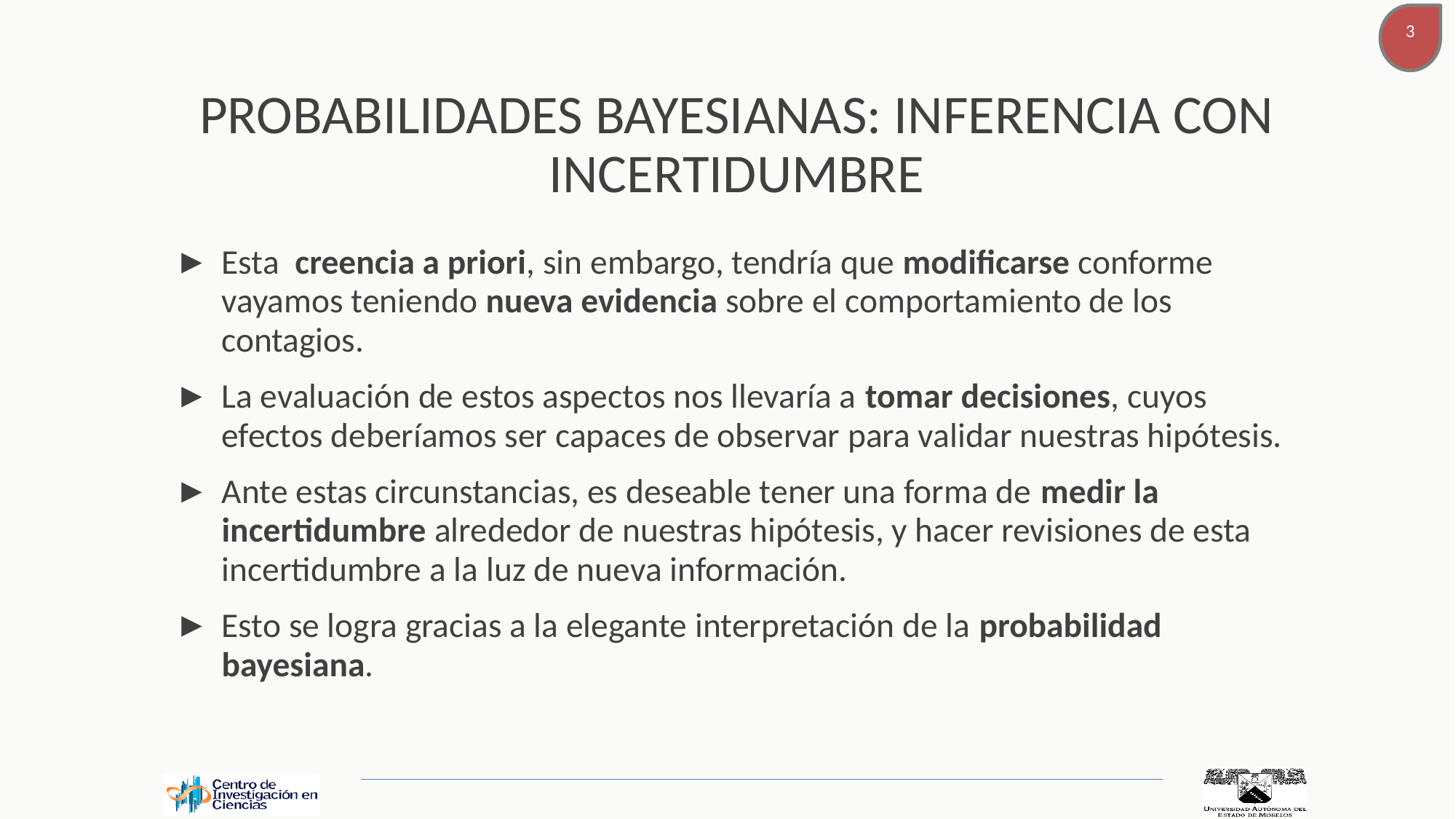

# PROBABILIDADES BAYESIANAS: INFERENCIA CON INCERTIDUMBRE
Esta  creencia a priori, sin embargo, tendría que modificarse conforme vayamos teniendo nueva evidencia sobre el comportamiento de los contagios.
La evaluación de estos aspectos nos llevaría a tomar decisiones, cuyos efectos deberíamos ser capaces de observar para validar nuestras hipótesis.
Ante estas circunstancias, es deseable tener una forma de medir la incertidumbre alrededor de nuestras hipótesis, y hacer revisiones de esta incertidumbre a la luz de nueva información.
Esto se logra gracias a la elegante interpretación de la probabilidad bayesiana.